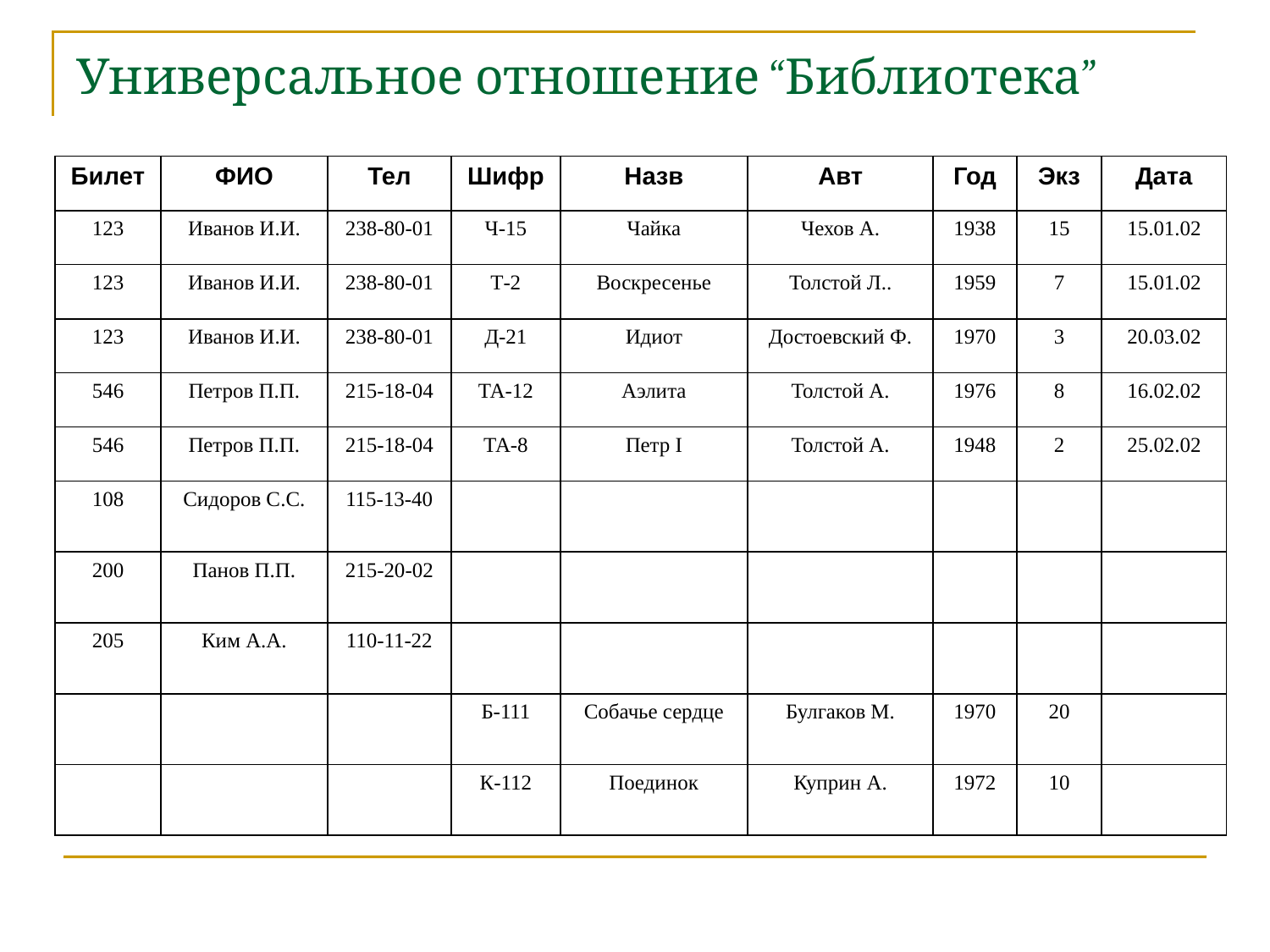

# Универсальное отношение “Библиотека”
| Билет | ФИО | Тел | Шифр | Назв | Авт | Год | Экз | Дата |
| --- | --- | --- | --- | --- | --- | --- | --- | --- |
| 123 | Иванов И.И. | 238-80-01 | Ч-15 | Чайка | Чехов А. | 1938 | 15 | 15.01.02 |
| 123 | Иванов И.И. | 238-80-01 | Т-2 | Воскресенье | Толстой Л.. | 1959 | 7 | 15.01.02 |
| 123 | Иванов И.И. | 238-80-01 | Д-21 | Идиот | Достоевский Ф. | 1970 | 3 | 20.03.02 |
| 546 | Петров П.П. | 215-18-04 | ТА-12 | Аэлита | Толстой А. | 1976 | 8 | 16.02.02 |
| 546 | Петров П.П. | 215-18-04 | ТА-8 | Петр I | Толстой А. | 1948 | 2 | 25.02.02 |
| 108 | Сидоров С.С. | 115-13-40 |  |  |  |  |  |  |
| 200 | Панов П.П. | 215-20-02 |  |  |  |  |  |  |
| 205 | Ким А.А. | 110-11-22 |  |  |  |  |  |  |
|  |  |  | Б-111 | Собачье сердце | Булгаков М. | 1970 | 20 |  |
|  |  |  | К-112 | Поединок | Куприн А. | 1972 | 10 |  |
4